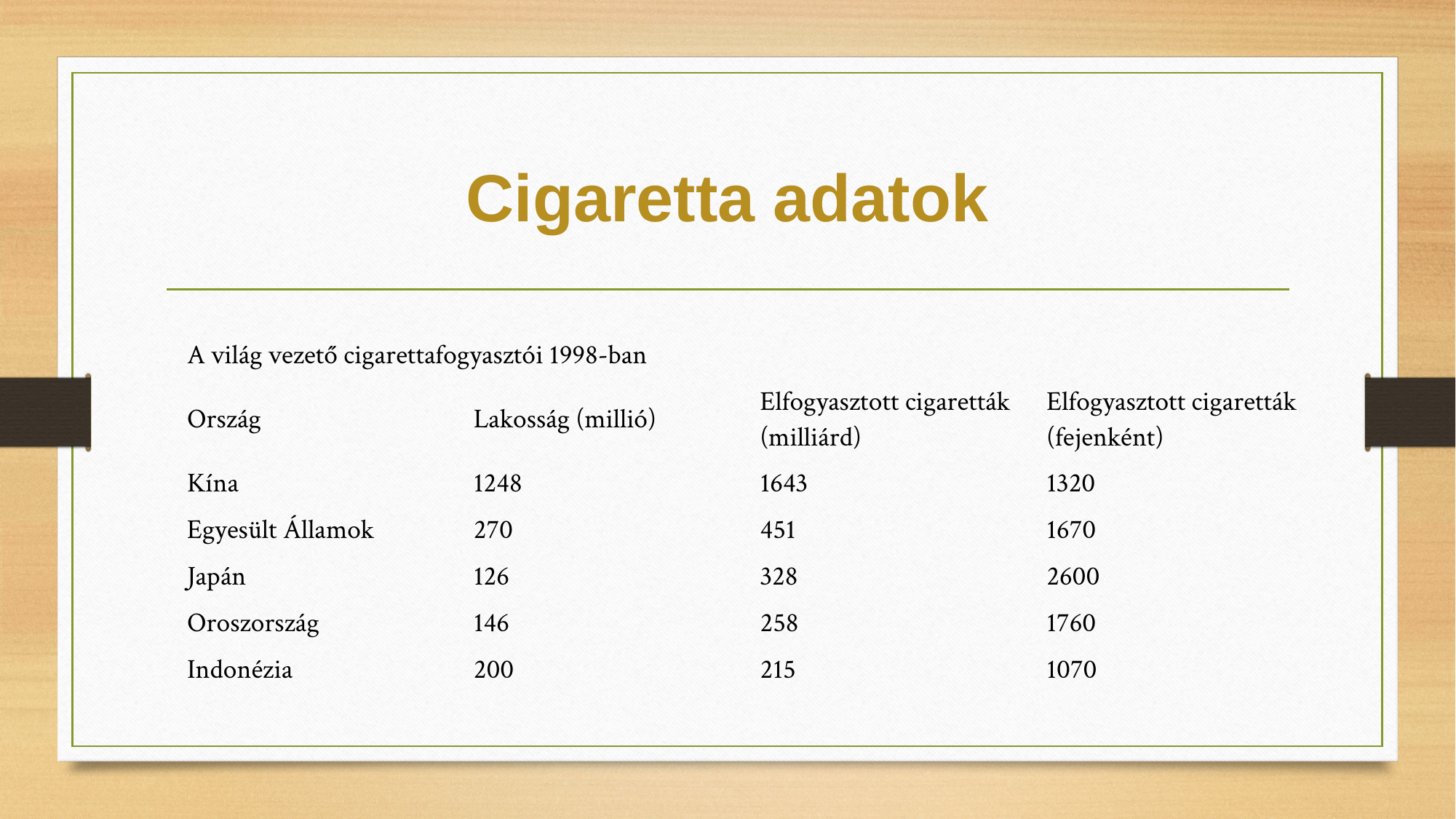

# Cigaretta adatok
| A világ vezető cigarettafogyasztói 1998-ban |  |  |  |
| --- | --- | --- | --- |
| Ország | Lakosság (millió) | Elfogyasztott cigaretták (milliárd) | Elfogyasztott cigaretták (fejenként) |
| Kína | 1248 | 1643 | 1320 |
| Egyesült Államok | 270 | 451 | 1670 |
| Japán | 126 | 328 | 2600 |
| Oroszország | 146 | 258 | 1760 |
| Indonézia | 200 | 215 | 1070 |
|  |  |  |  |